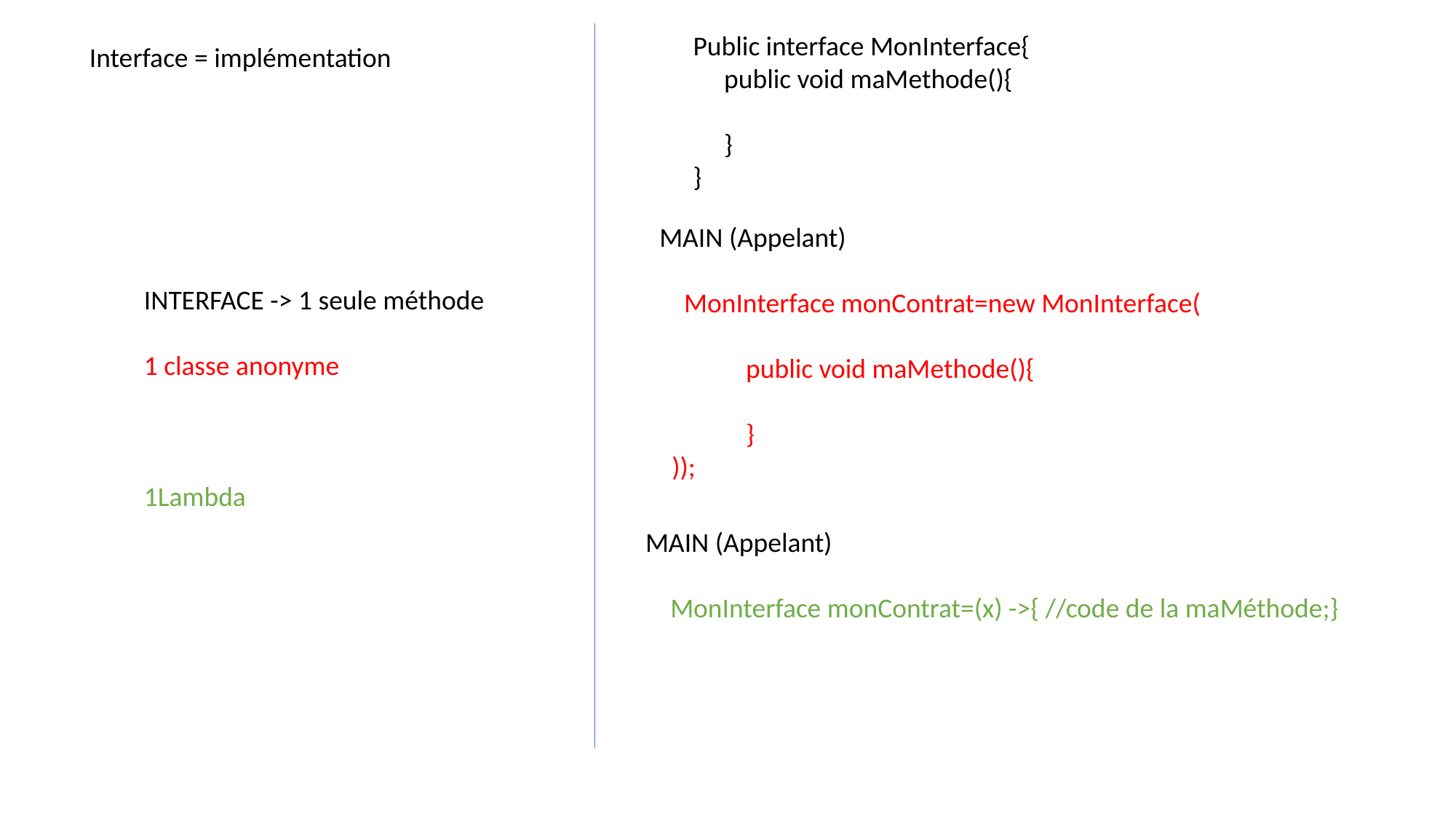

Public interface MonInterface{
     public void maMethode(){

     }
}
Interface = implémentation
MAIN (Appelant)

    MonInterface monContrat=new MonInterface(

              public void maMethode(){

              }
  ));
INTERFACE -> 1 seule méthode

1 classe anonyme

1Lambda
MAIN (Appelant)

    MonInterface monContrat=(x) ->{ //code de la maMéthode;}